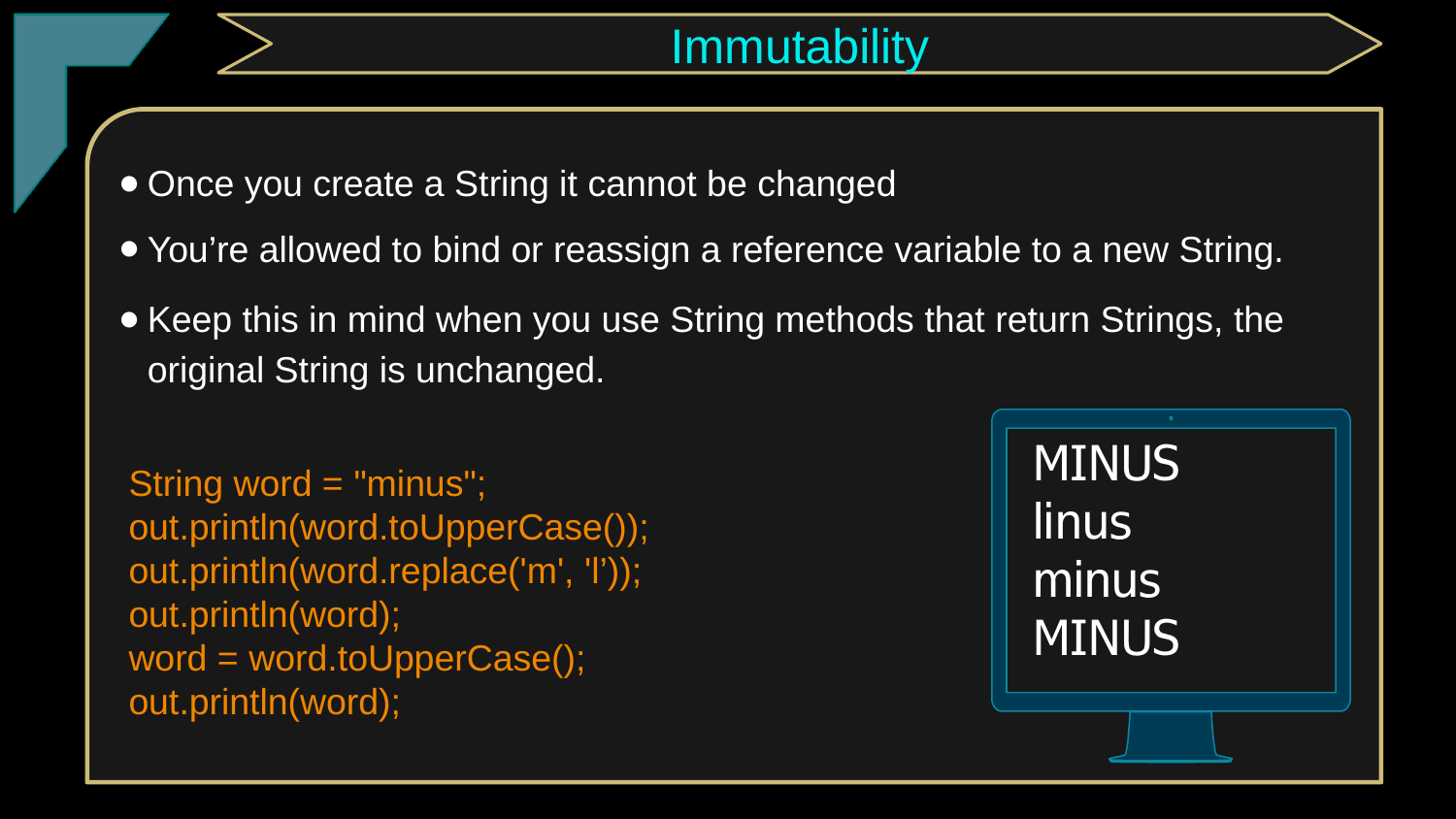

Immutability
Once you create a String it cannot be changed
You’re allowed to bind or reassign a reference variable to a new String.
Keep this in mind when you use String methods that return Strings, the original String is unchanged.

 String word = "minus";
 out.println(word.toUpperCase());
 out.println(word.replace('m', 'l’));
 out.println(word);
 word = word.toUpperCase();
 out.println(word);

MINUS
linus
minus
MINUS